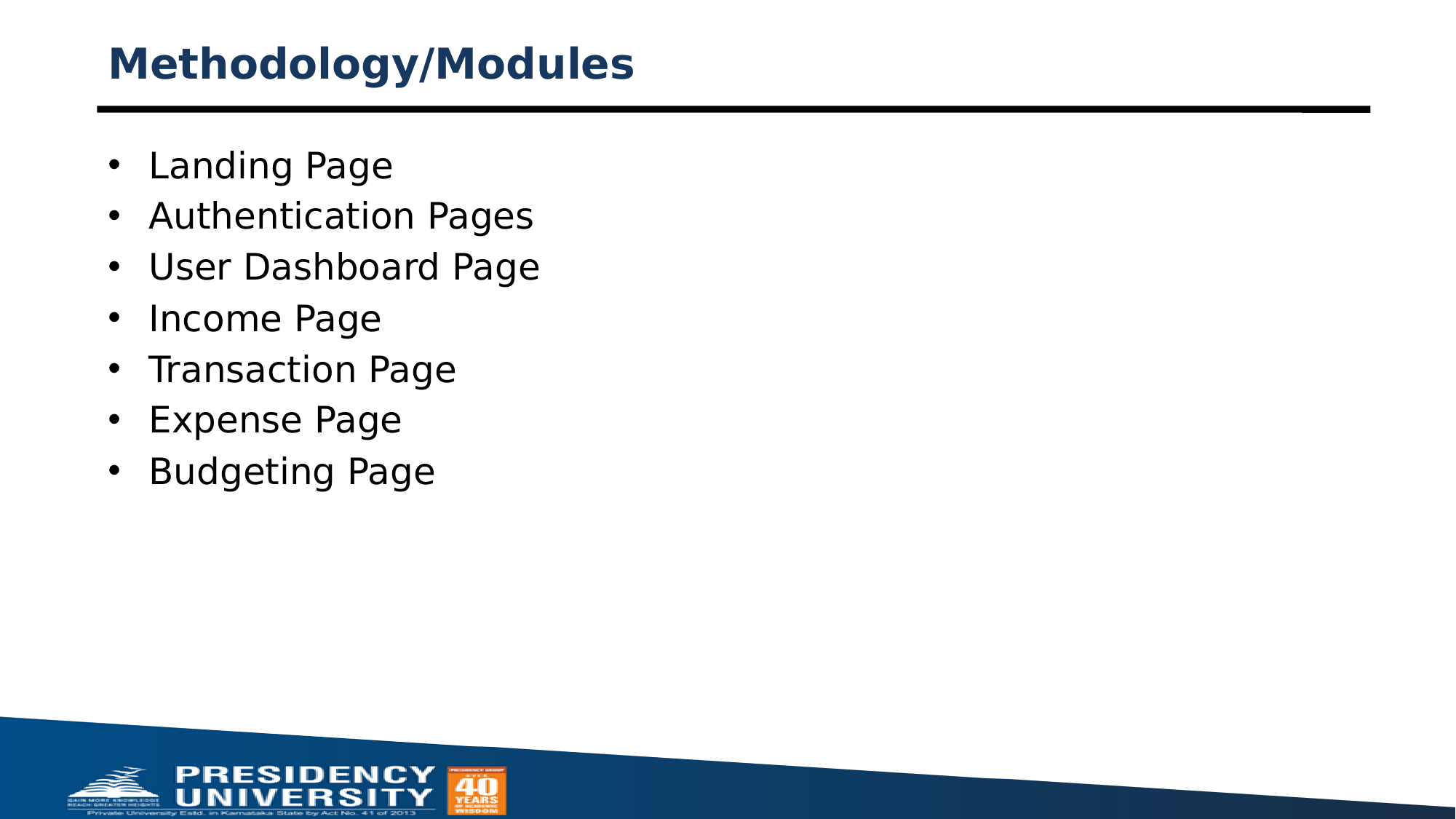

# Methodology/Modules
Landing Page
Authentication Pages
User Dashboard Page
Income Page
Transaction Page
Expense Page
Budgeting Page